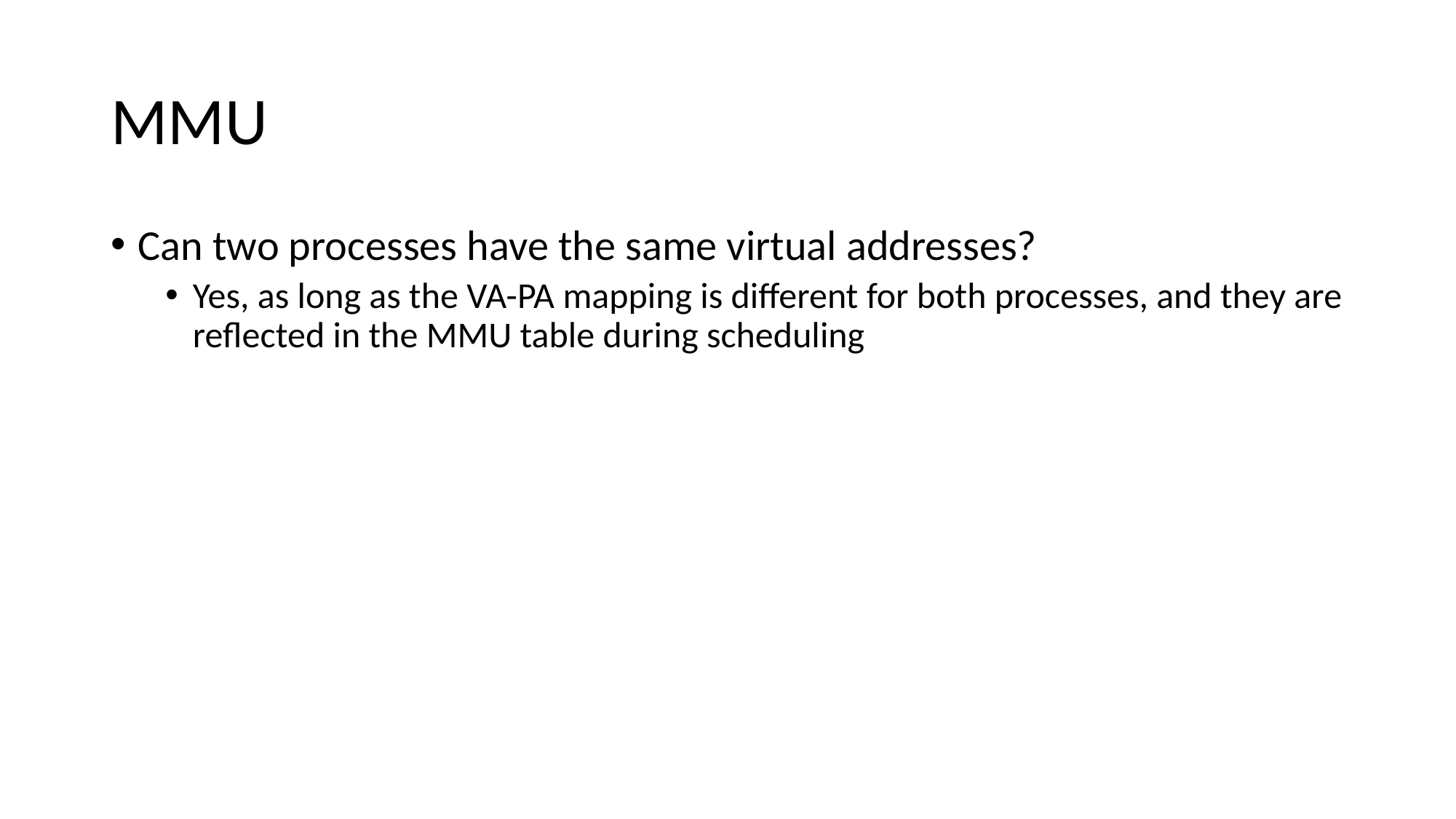

# MMU
Can two processes have the same virtual addresses?
Yes, as long as the VA-PA mapping is different for both processes, and they are reflected in the MMU table during scheduling